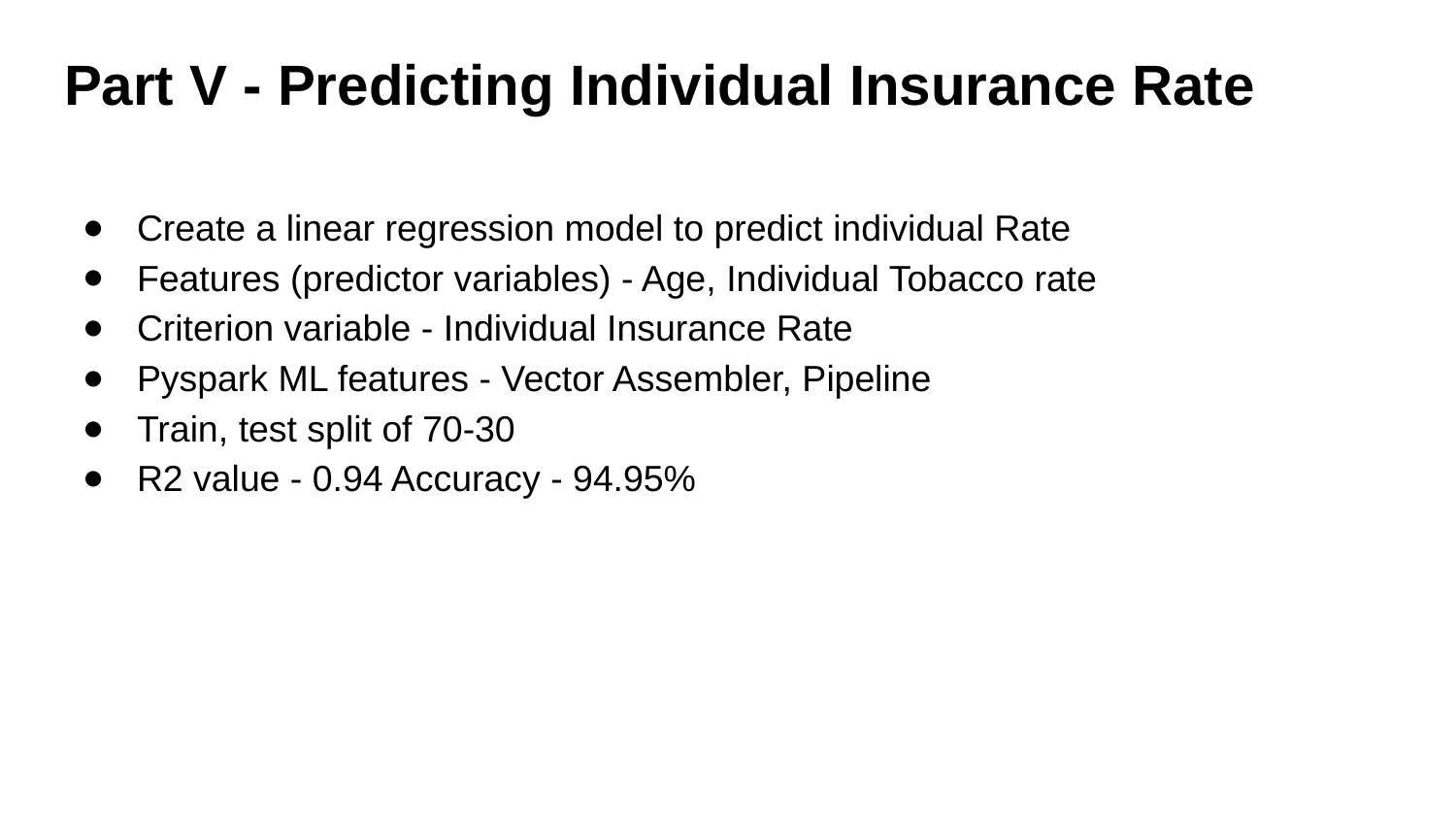

# Part V - Predicting Individual Insurance Rate
Create a linear regression model to predict individual Rate
Features (predictor variables) - Age, Individual Tobacco rate
Criterion variable - Individual Insurance Rate
Pyspark ML features - Vector Assembler, Pipeline
Train, test split of 70-30
R2 value - 0.94 Accuracy - 94.95%